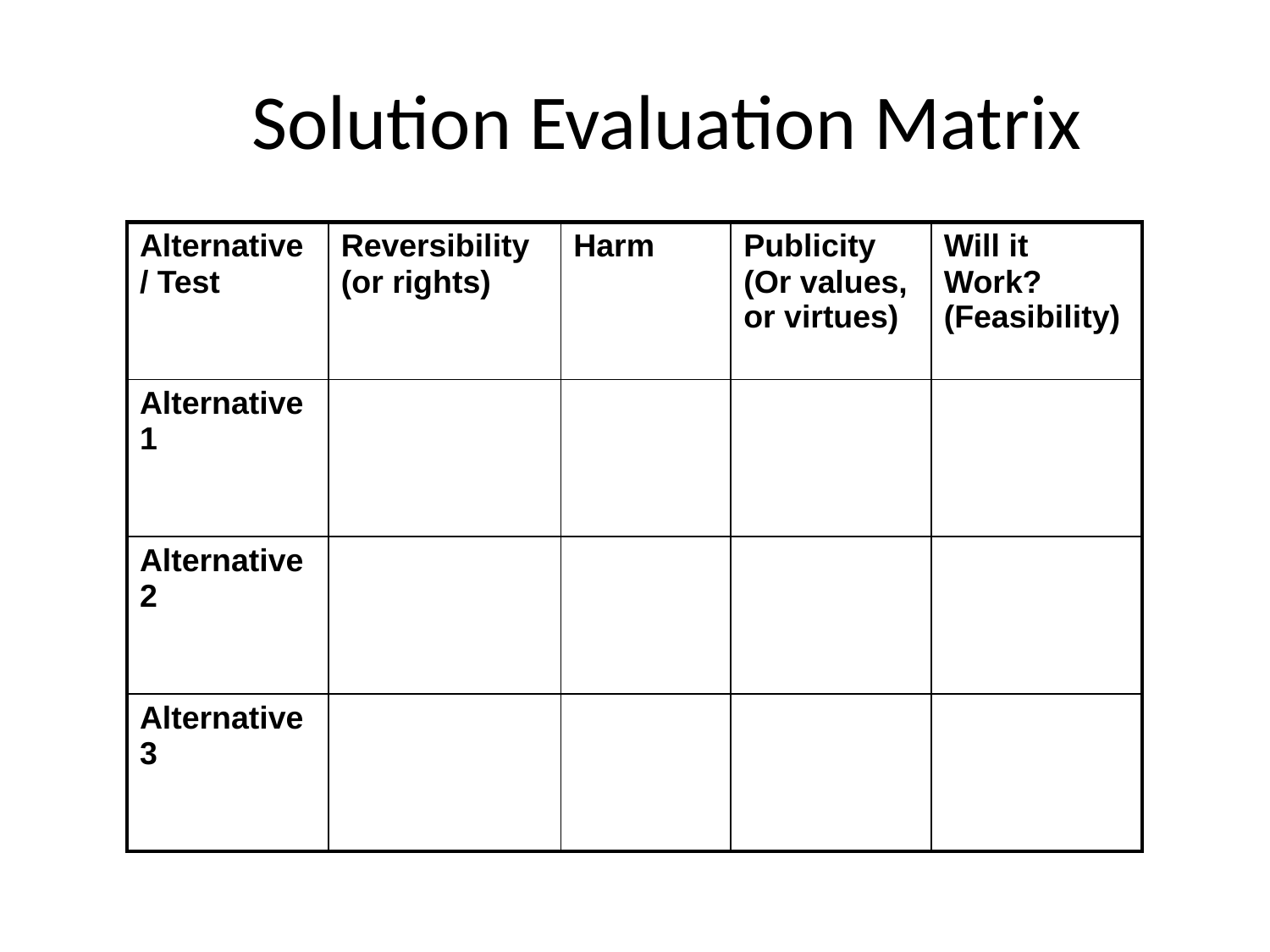

# Solution Evaluation Matrix
| Alternative / Test | Reversibility (or rights) | Harm | Publicity (Or values, or virtues) | Will it Work? (Feasibility) |
| --- | --- | --- | --- | --- |
| Alternative 1 |  |  |  |  |
| Alternative 2 |  |  |  |  |
| Alternative 3 |  |  |  |  |